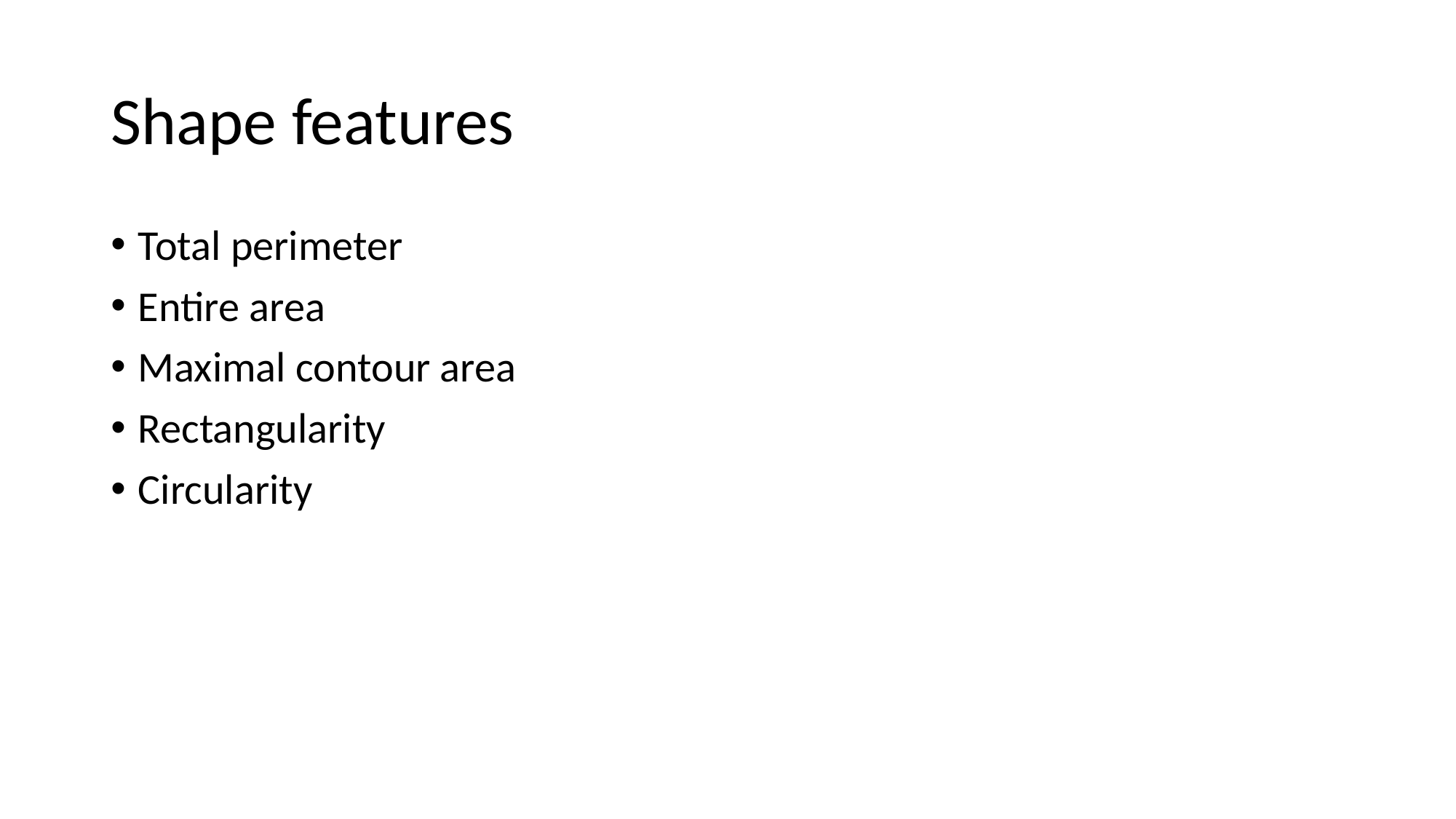

# Shape features
Total perimeter
Entire area
Maximal contour area
Rectangularity
Circularity